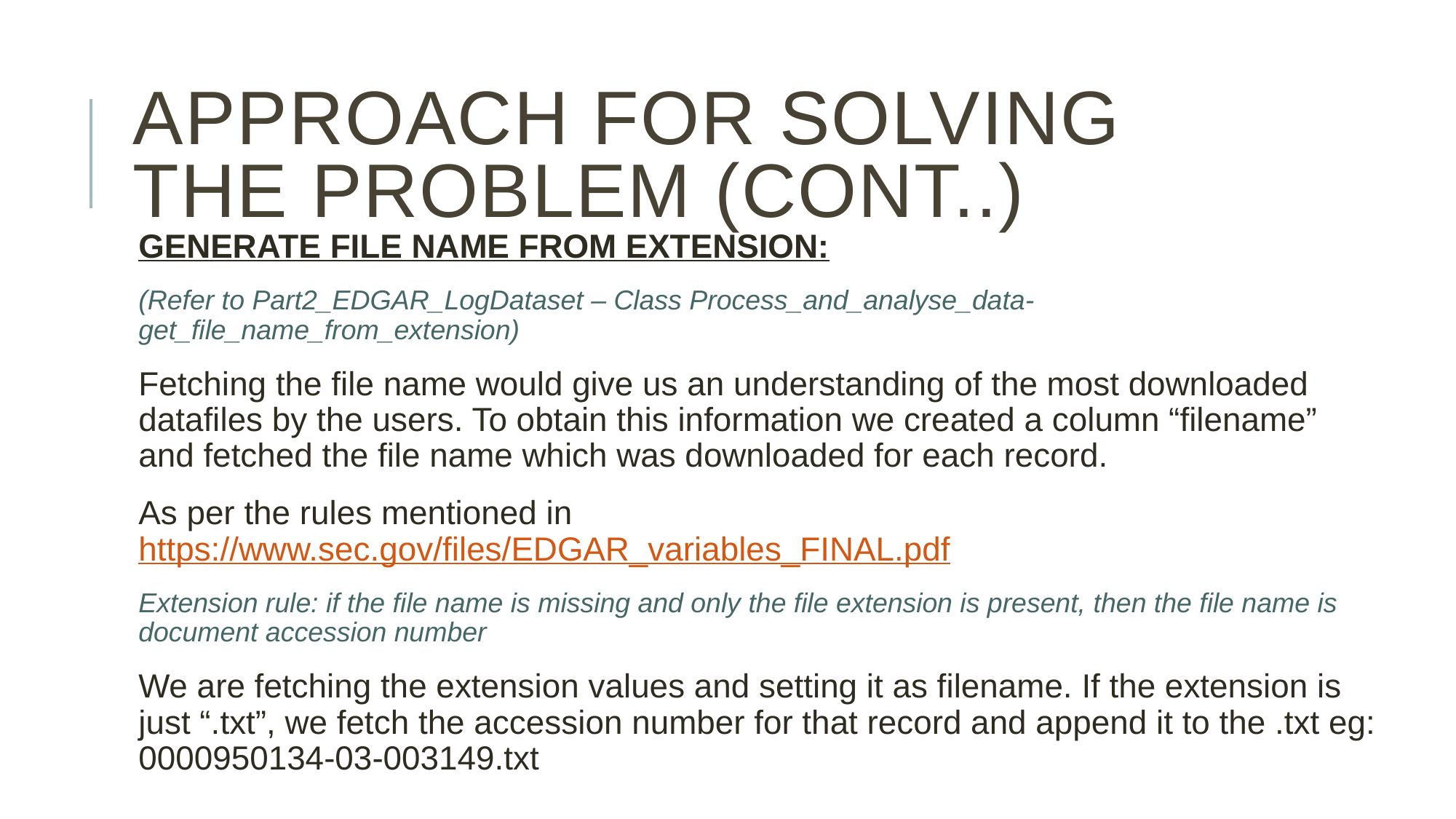

# Approach for solving the problem (cont..)
GENERATE FILE NAME FROM EXTENSION:
(Refer to Part2_EDGAR_LogDataset – Class Process_and_analyse_data- get_file_name_from_extension)
Fetching the file name would give us an understanding of the most downloaded datafiles by the users. To obtain this information we created a column “filename” and fetched the file name which was downloaded for each record.
As per the rules mentioned in https://www.sec.gov/files/EDGAR_variables_FINAL.pdf
Extension rule: if the file name is missing and only the file extension is present, then the file name is document accession number
We are fetching the extension values and setting it as filename. If the extension is just “.txt”, we fetch the accession number for that record and append it to the .txt eg: 0000950134-03-003149.txt